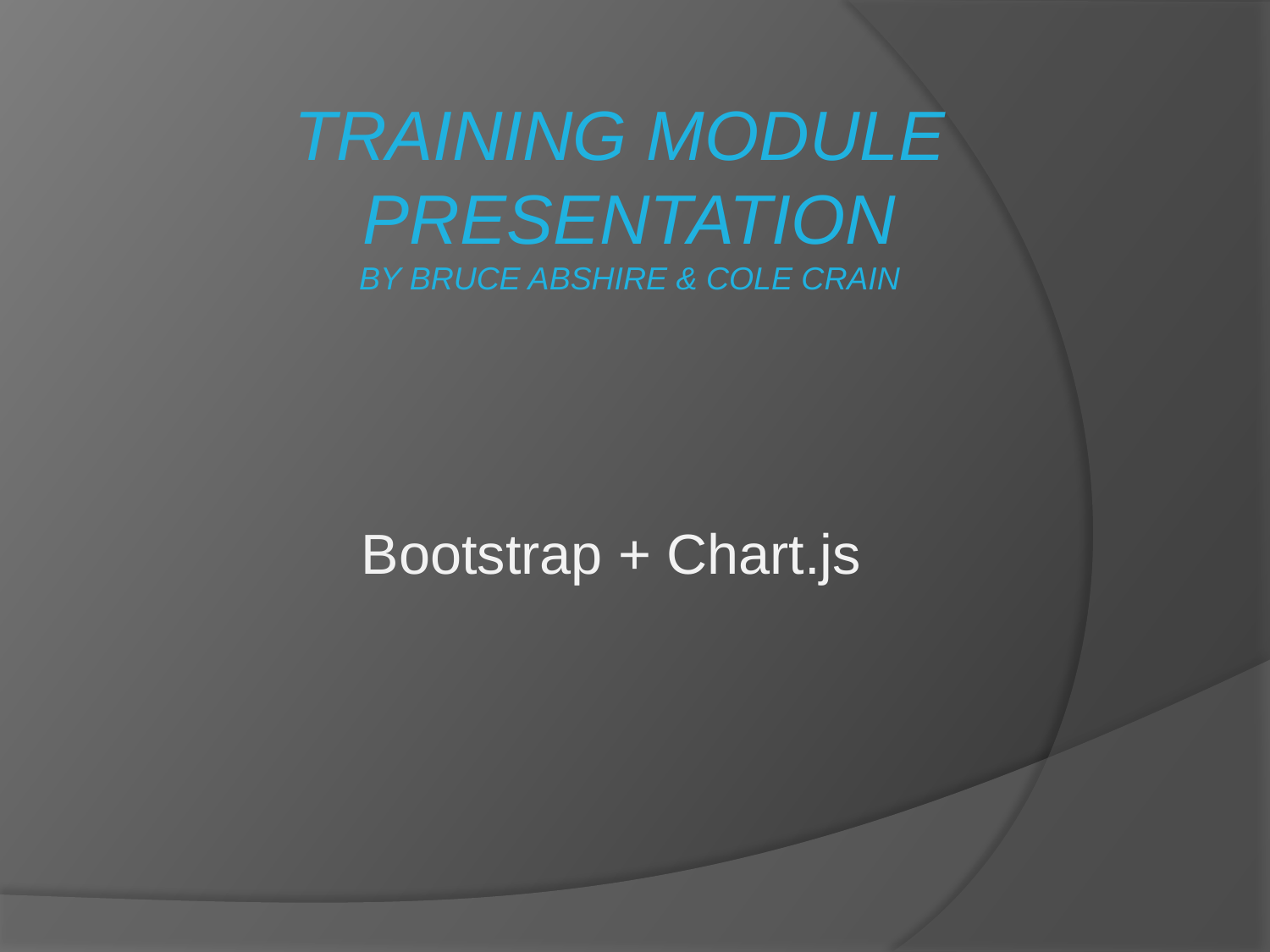

# Training Module Presentation BY Bruce Abshire & Cole Crain
Bootstrap + Chart.js